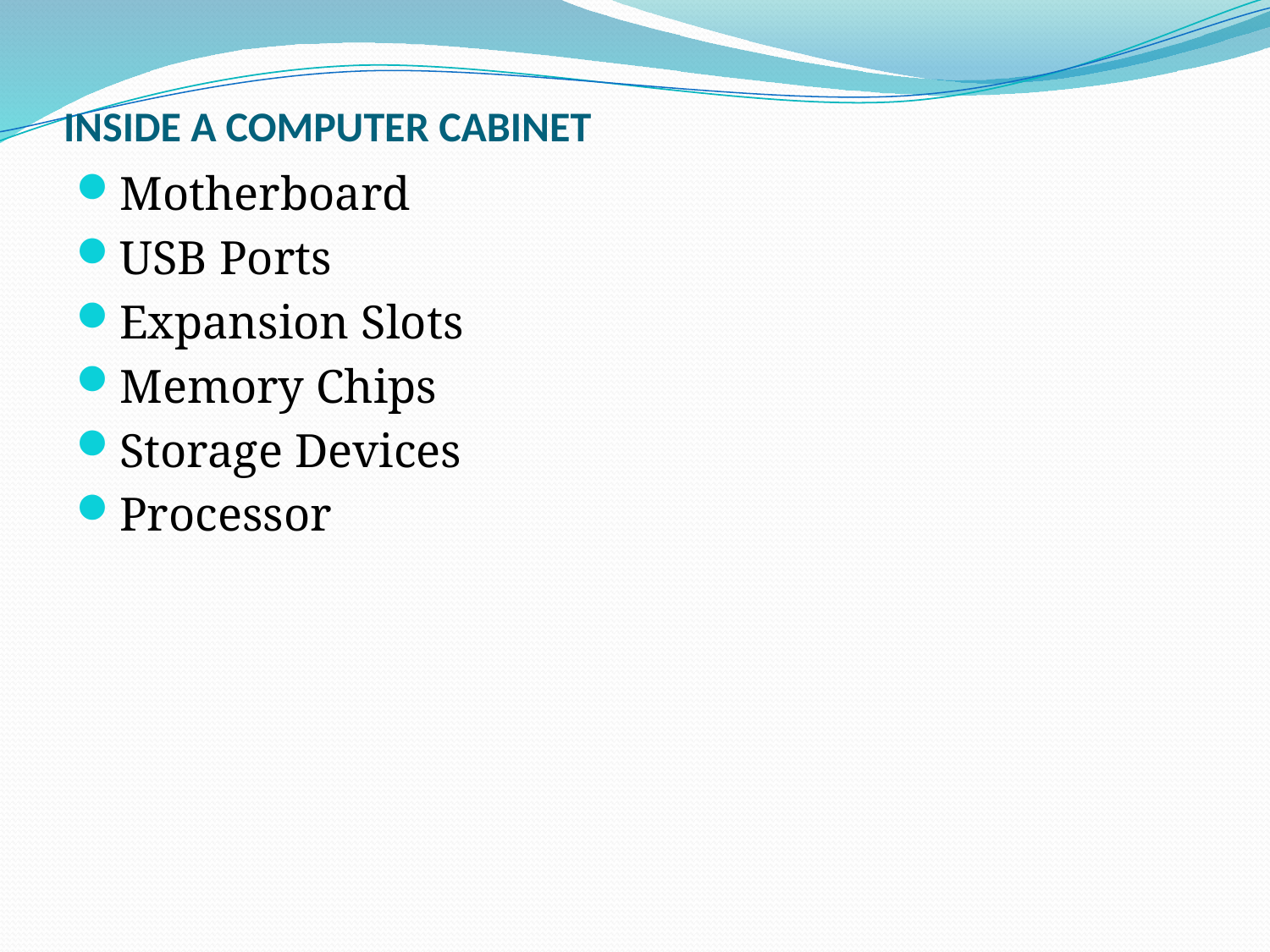

# INSIDE A COMPUTER CABINET
Motherboard
USB Ports
Expansion Slots
Memory Chips
Storage Devices
Processor